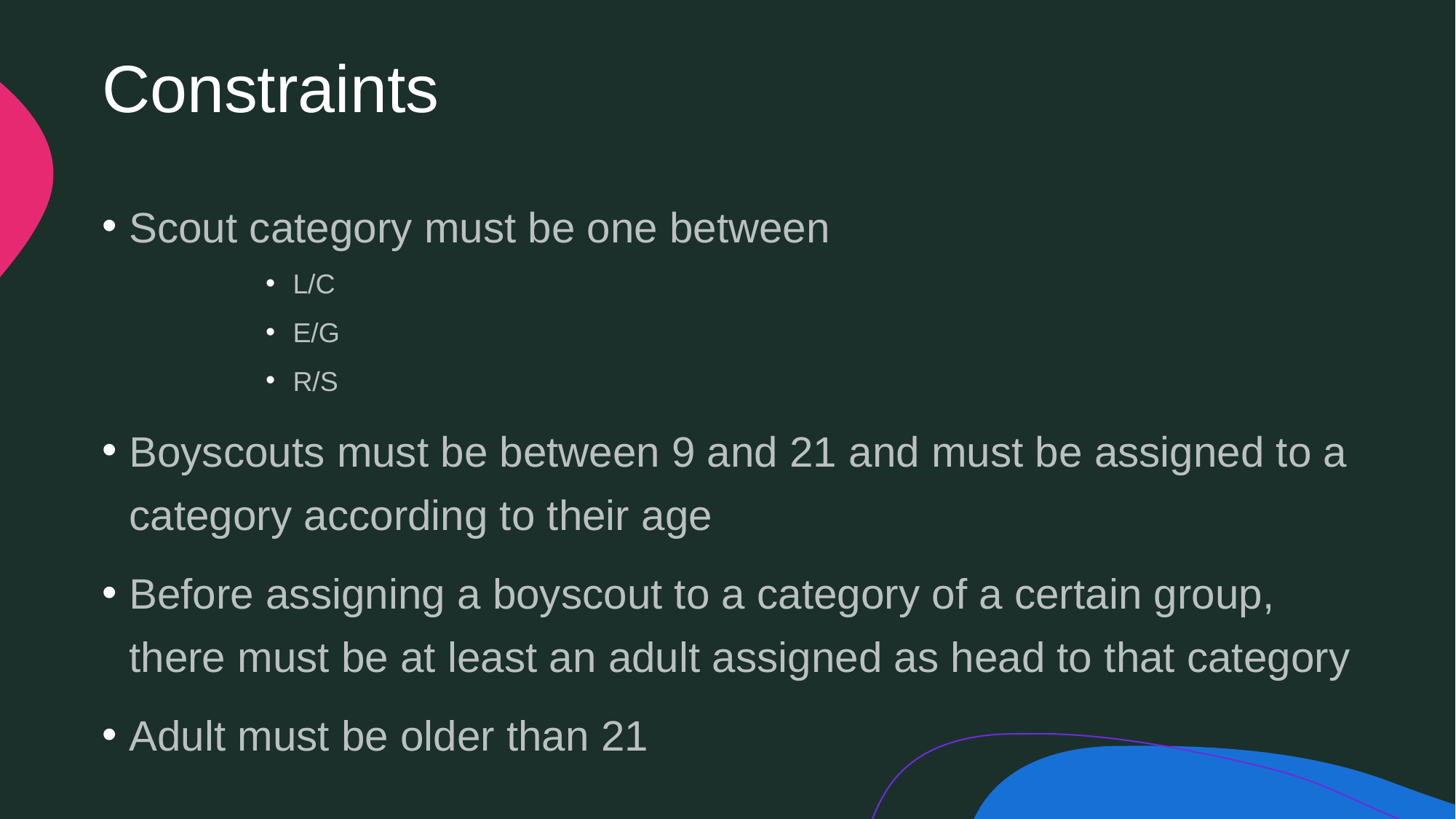

# Constraints
Scout category must be one between
L/C
E/G
R/S
Boyscouts must be between 9 and 21 and must be assigned to a category according to their age
Before assigning a boyscout to a category of a certain group, there must be at least an adult assigned as head to that category
Adult must be older than 21